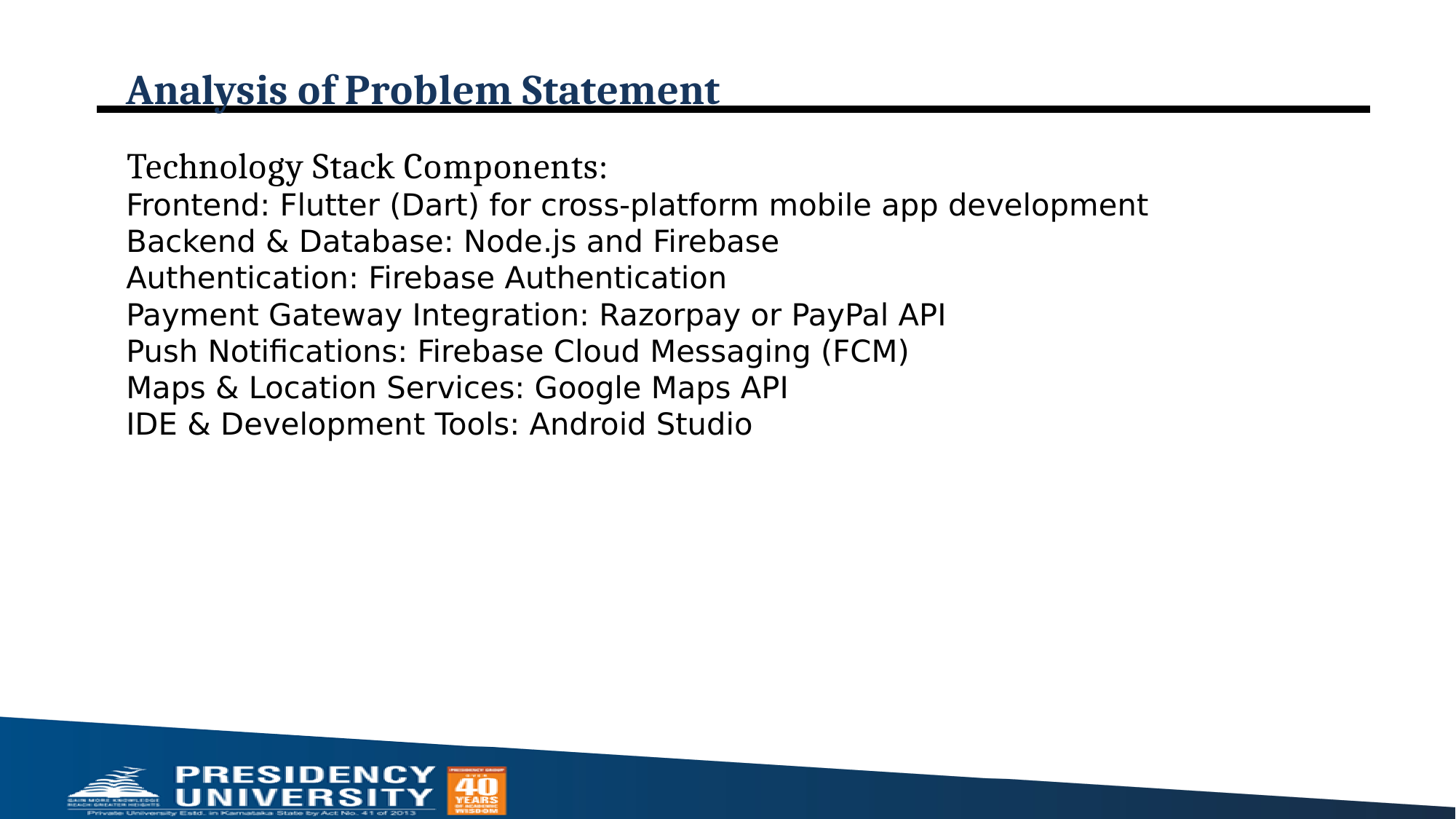

# Analysis of Problem Statement
Technology Stack Components:
Frontend: Flutter (Dart) for cross-platform mobile app development
Backend & Database: Node.js and Firebase
Authentication: Firebase Authentication
Payment Gateway Integration: Razorpay or PayPal API
Push Notifications: Firebase Cloud Messaging (FCM)
Maps & Location Services: Google Maps API
IDE & Development Tools: Android Studio